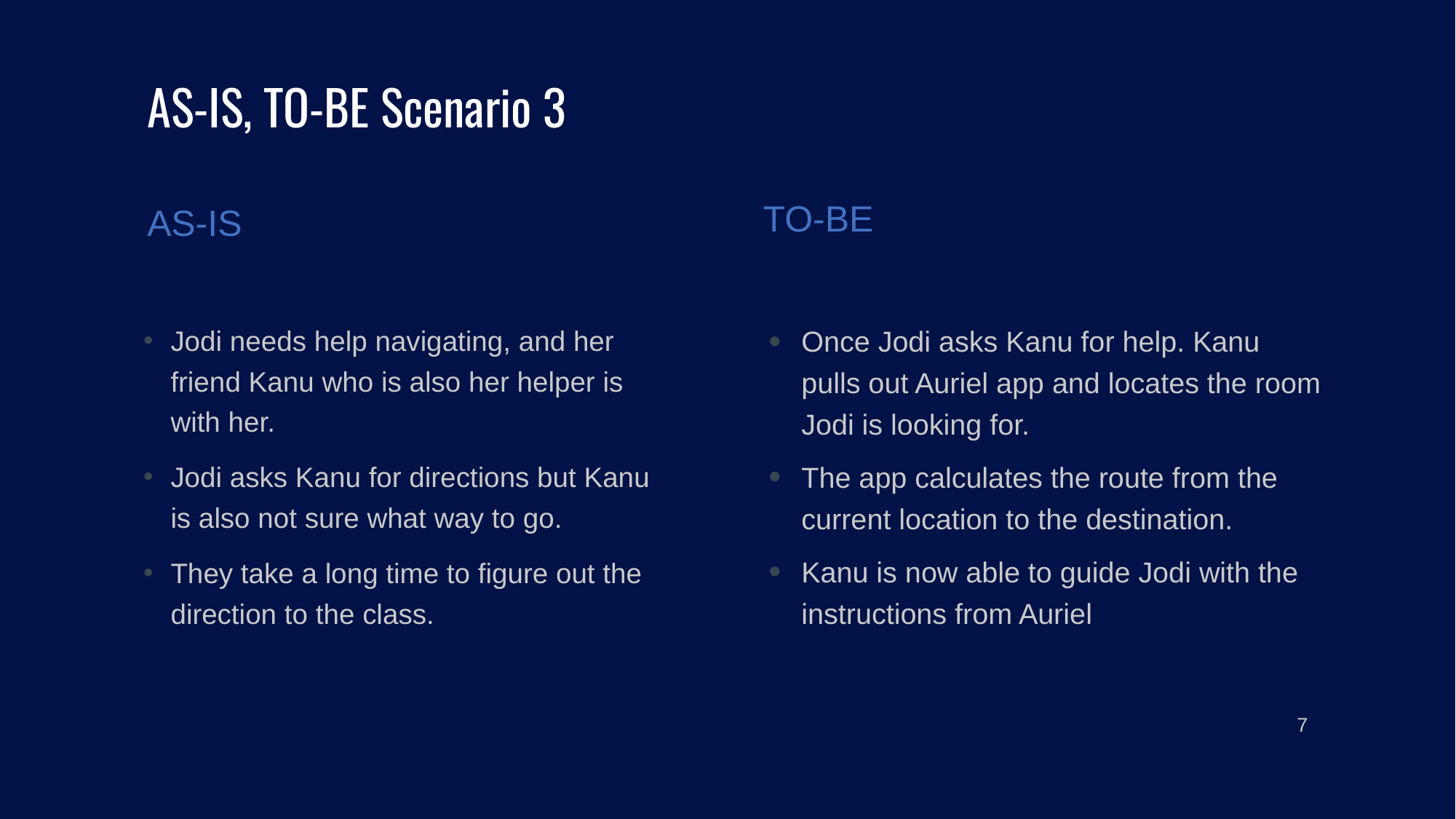

# AS-IS, TO-BE Scenario 3
TO-BE
AS-IS
Jodi needs help navigating, and her friend Kanu who is also her helper is with her.
Jodi asks Kanu for directions but Kanu is also not sure what way to go.
They take a long time to figure out the direction to the class.

Once Jodi asks Kanu for help. Kanu pulls out Auriel app and locates the room Jodi is looking for.
The app calculates the route from the current location to the destination.
Kanu is now able to guide Jodi with the instructions from Auriel

7